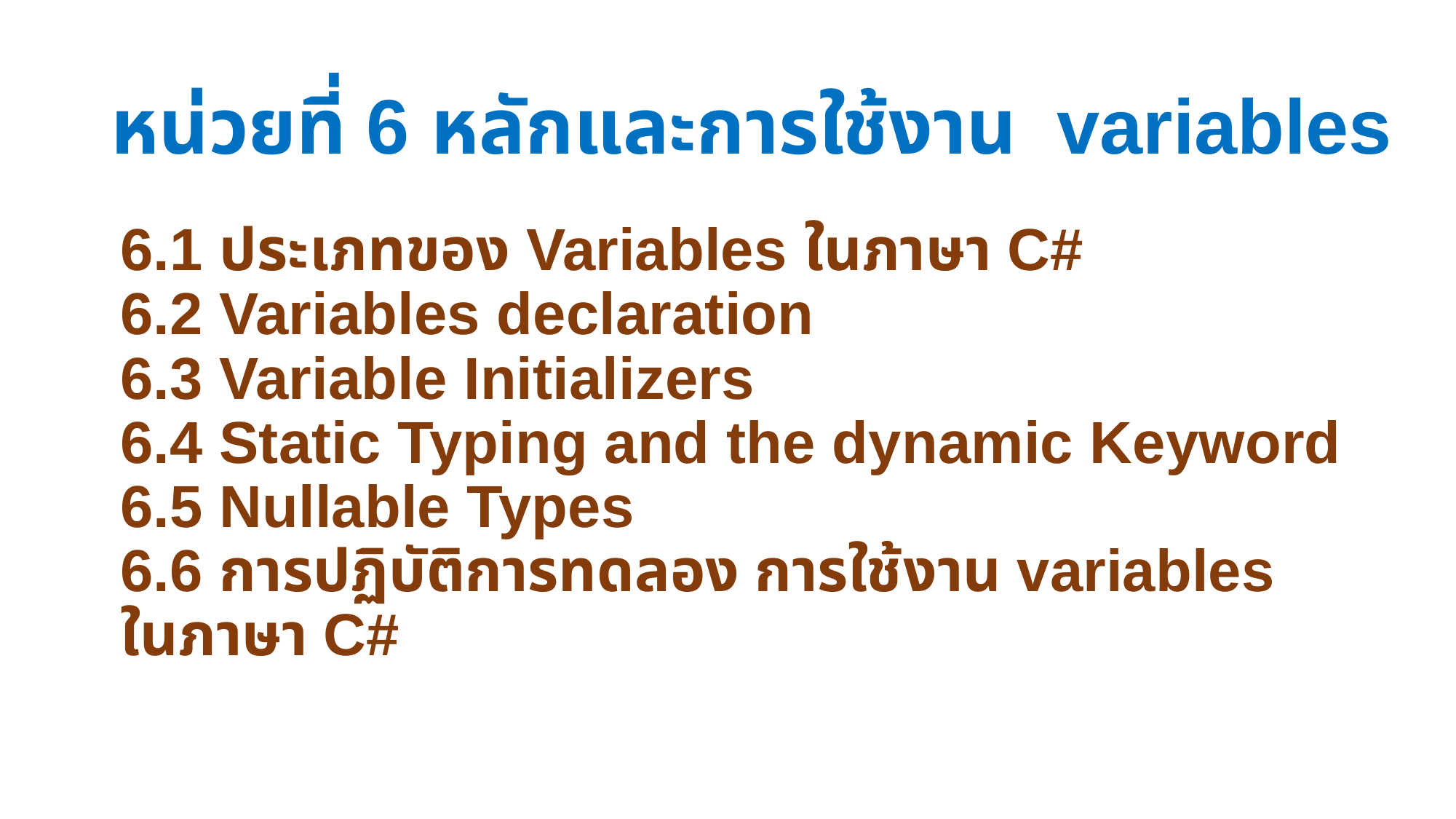

# หน่วยที่ 6 หลักและการใช้งาน  variables
6.1 ประเภทของ Variables ในภาษา C#
6.2 Variables declaration
6.3 Variable Initializers
6.4 Static Typing and the dynamic Keyword
6.5 Nullable Types
6.6 การปฏิบัติการทดลอง การใช้งาน variables ในภาษา C#